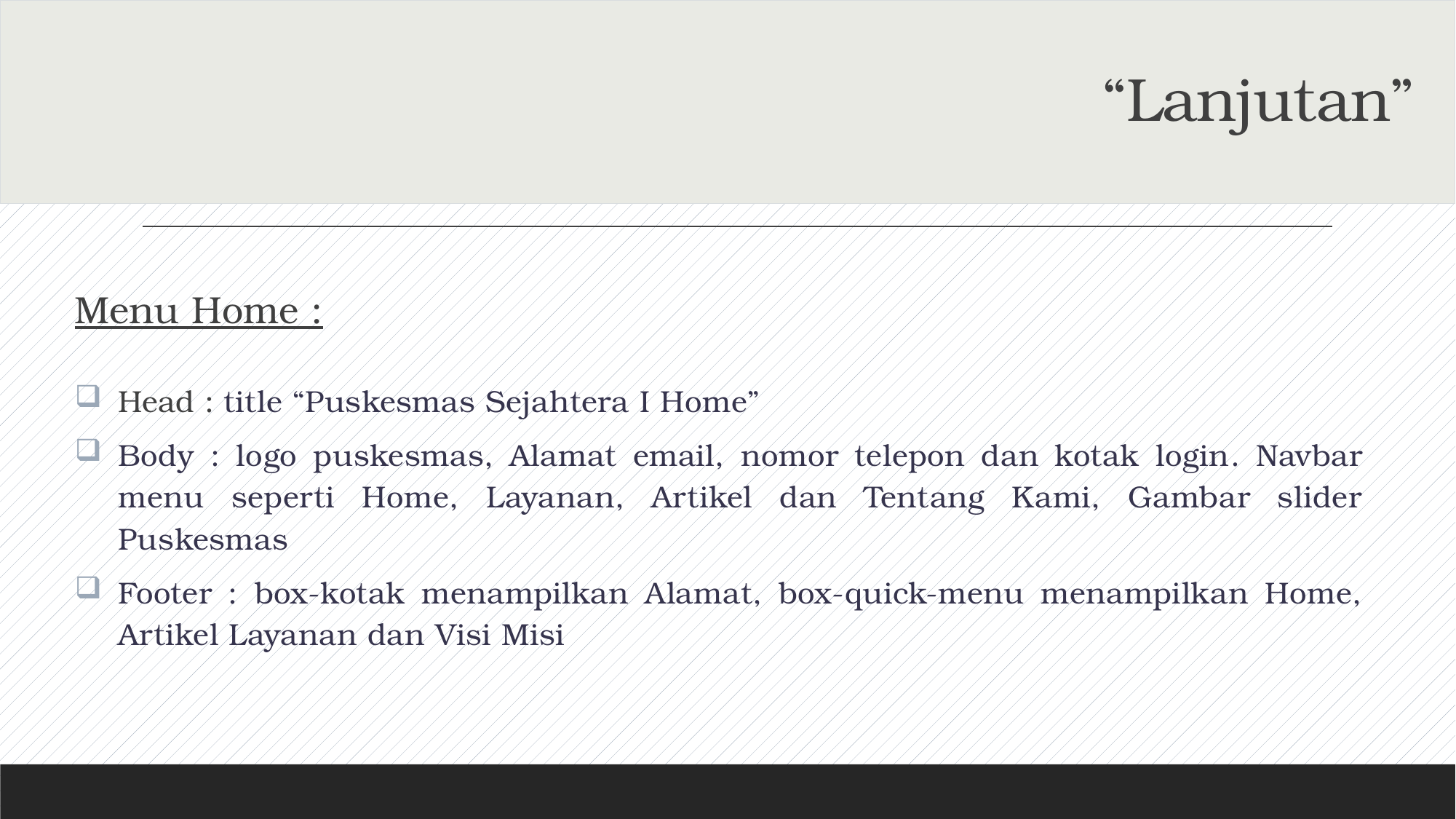

# “Lanjutan”
Menu Home :
Head : title “Puskesmas Sejahtera I Home”
Body : logo puskesmas, Alamat email, nomor telepon dan kotak login. Navbar menu seperti Home, Layanan, Artikel dan Tentang Kami, Gambar slider Puskesmas
Footer : box-kotak menampilkan Alamat, box-quick-menu menampilkan Home, Artikel Layanan dan Visi Misi